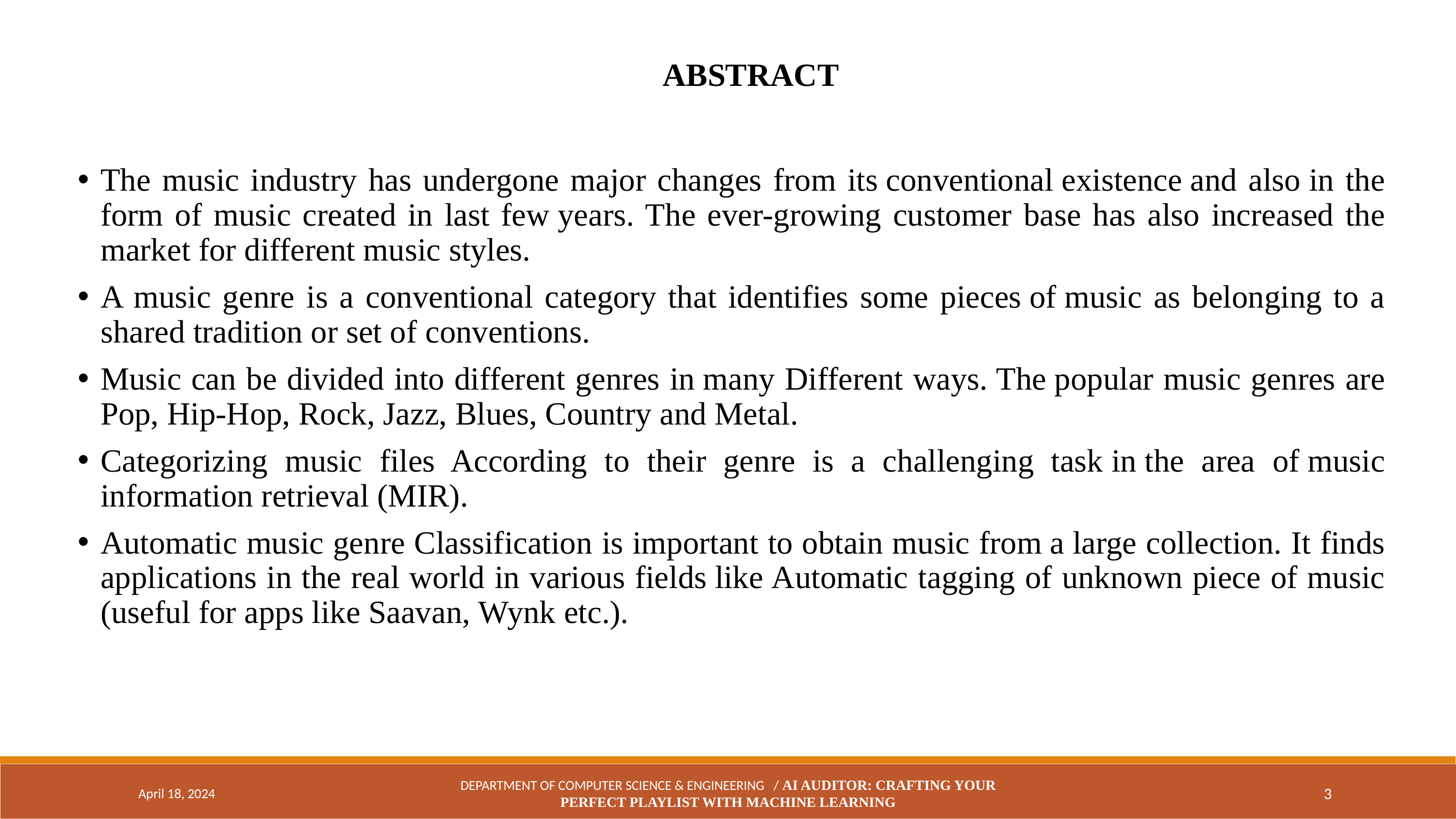

ABSTRACT

The music industry has undergone major changes from its conventional existence and also in the form of music created in last few years. The ever-growing customer base has also increased the market for different music styles.
A music genre is a conventional category that identifies some pieces of music as belonging to a shared tradition or set of conventions.
Music can be divided into different genres in many Different ways. The popular music genres are Pop, Hip-Hop, Rock, Jazz, Blues, Country and Metal.
Categorizing music files According to their genre is a challenging task in the area of music information retrieval (MIR).
Automatic music genre Classification is important to obtain music from a large collection. It finds applications in the real world in various fields like Automatic tagging of unknown piece of music (useful for apps like Saavan, Wynk etc.).

April 18, 2024
DEPARTMENT OF COMPUTER SCIENCE & ENGINEERING   / AI AUDITOR: CRAFTING YOUR PERFECT PLAYLIST WITH MACHINE LEARNING
3